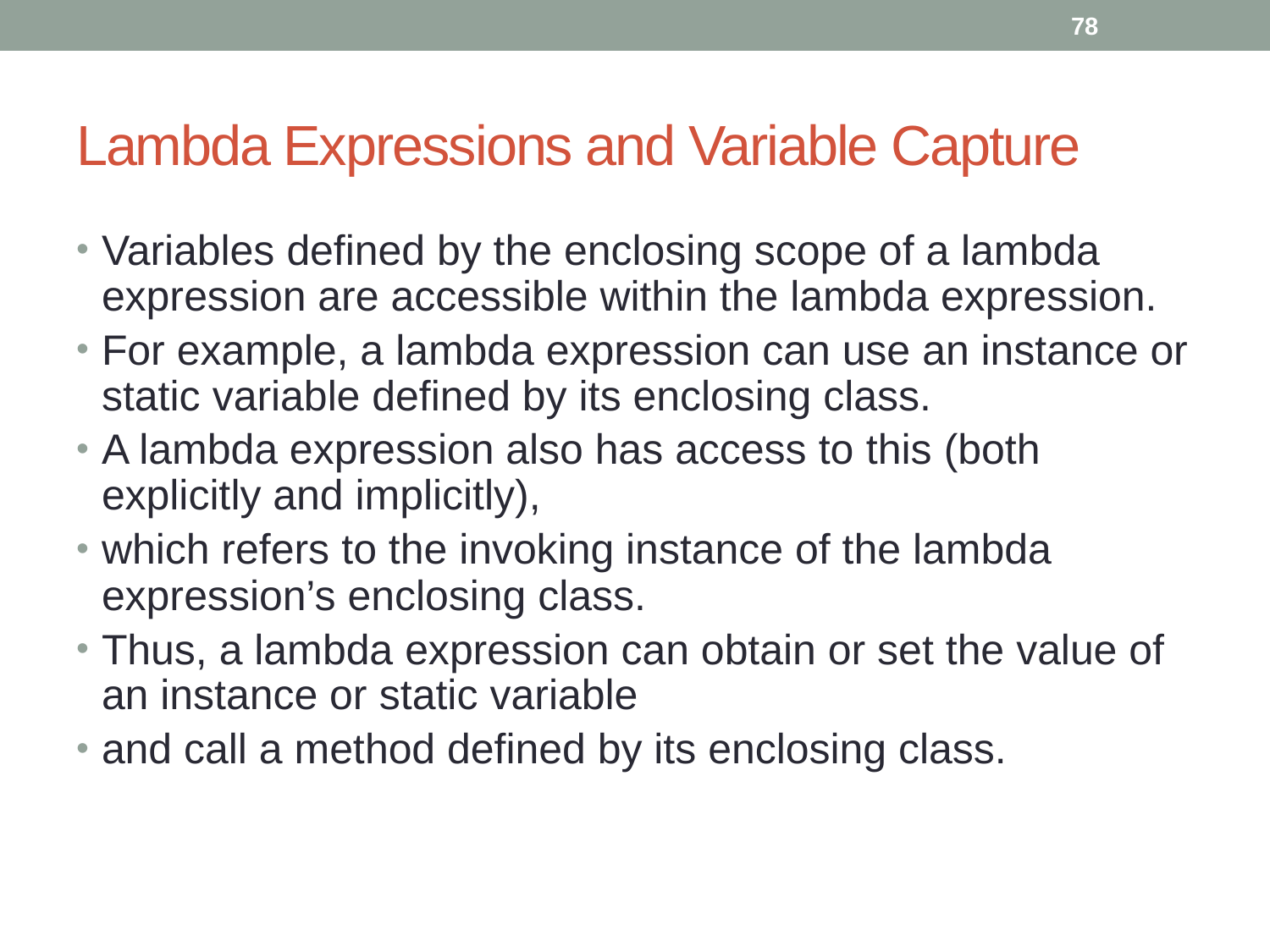

78
# Lambda Expressions and Variable Capture
Variables defined by the enclosing scope of a lambda expression are accessible within the lambda expression.
For example, a lambda expression can use an instance or static variable defined by its enclosing class.
A lambda expression also has access to this (both explicitly and implicitly),
which refers to the invoking instance of the lambda expression’s enclosing class.
Thus, a lambda expression can obtain or set the value of an instance or static variable
and call a method defined by its enclosing class.